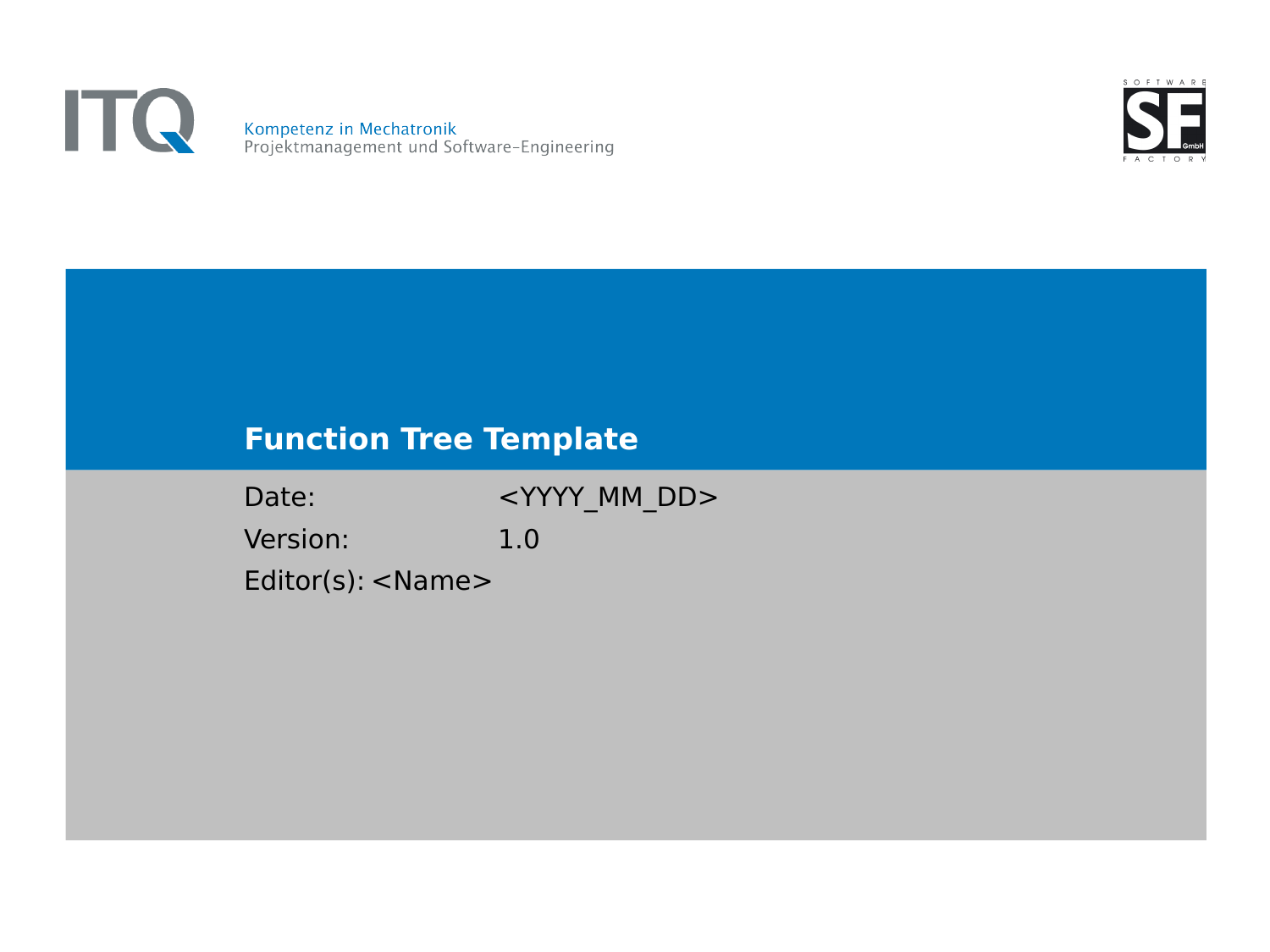

# Function Tree Template
Date: 		<YYYY_MM_DD>
Version:		1.0
Editor(s):	<Name>